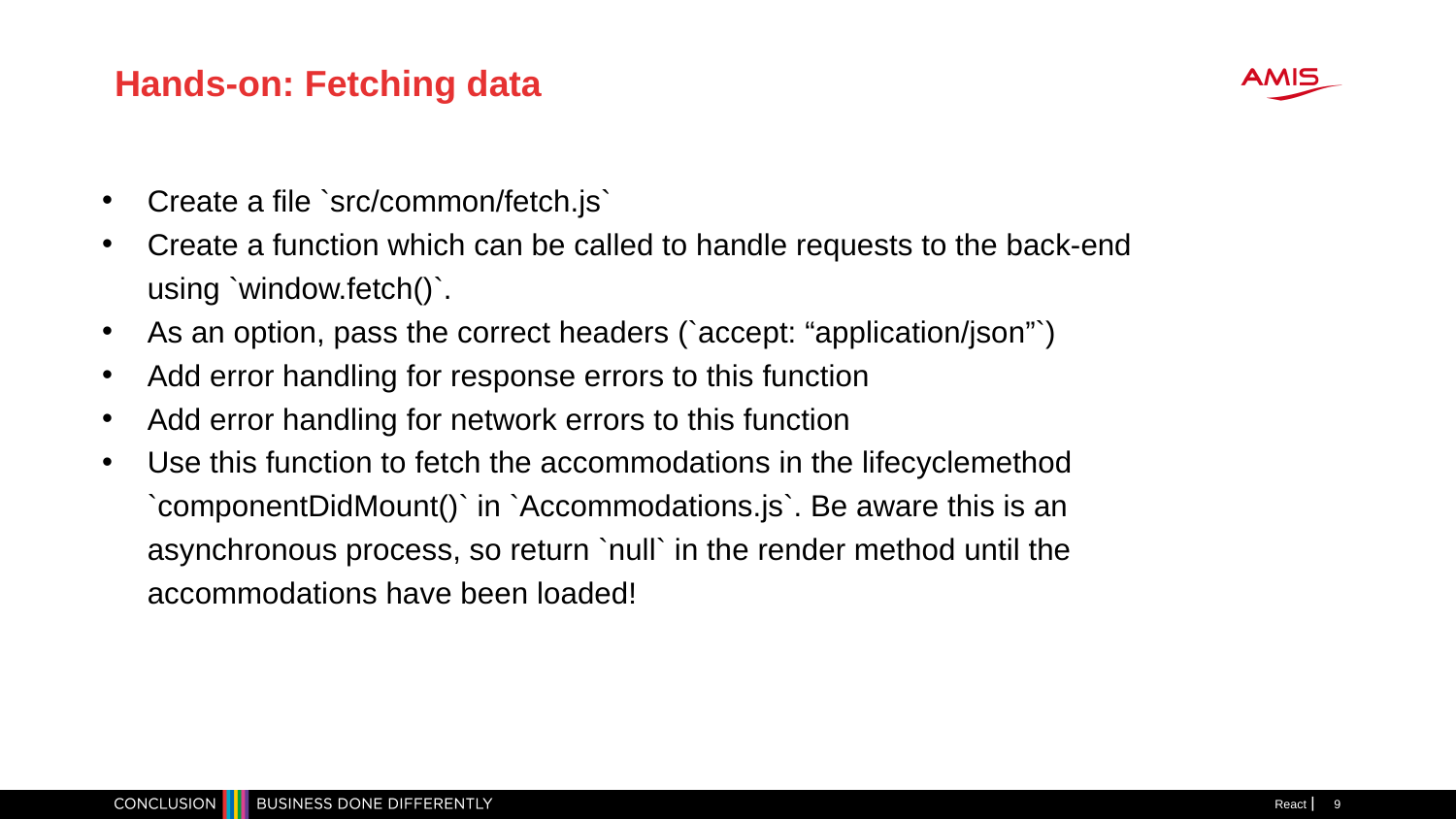

Hands-on: Fetching data

Create a file `src/common/fetch.js`
Create a function which can be called to handle requests to the back-end using `window.fetch()`.
As an option, pass the correct headers (`accept: “application/json”`)
Add error handling for response errors to this function
Add error handling for network errors to this function
Use this function to fetch the accommodations in the lifecyclemethod `componentDidMount()` in `Accommodations.js`. Be aware this is an asynchronous process, so return `null` in the render method until the accommodations have been loaded!

React
9